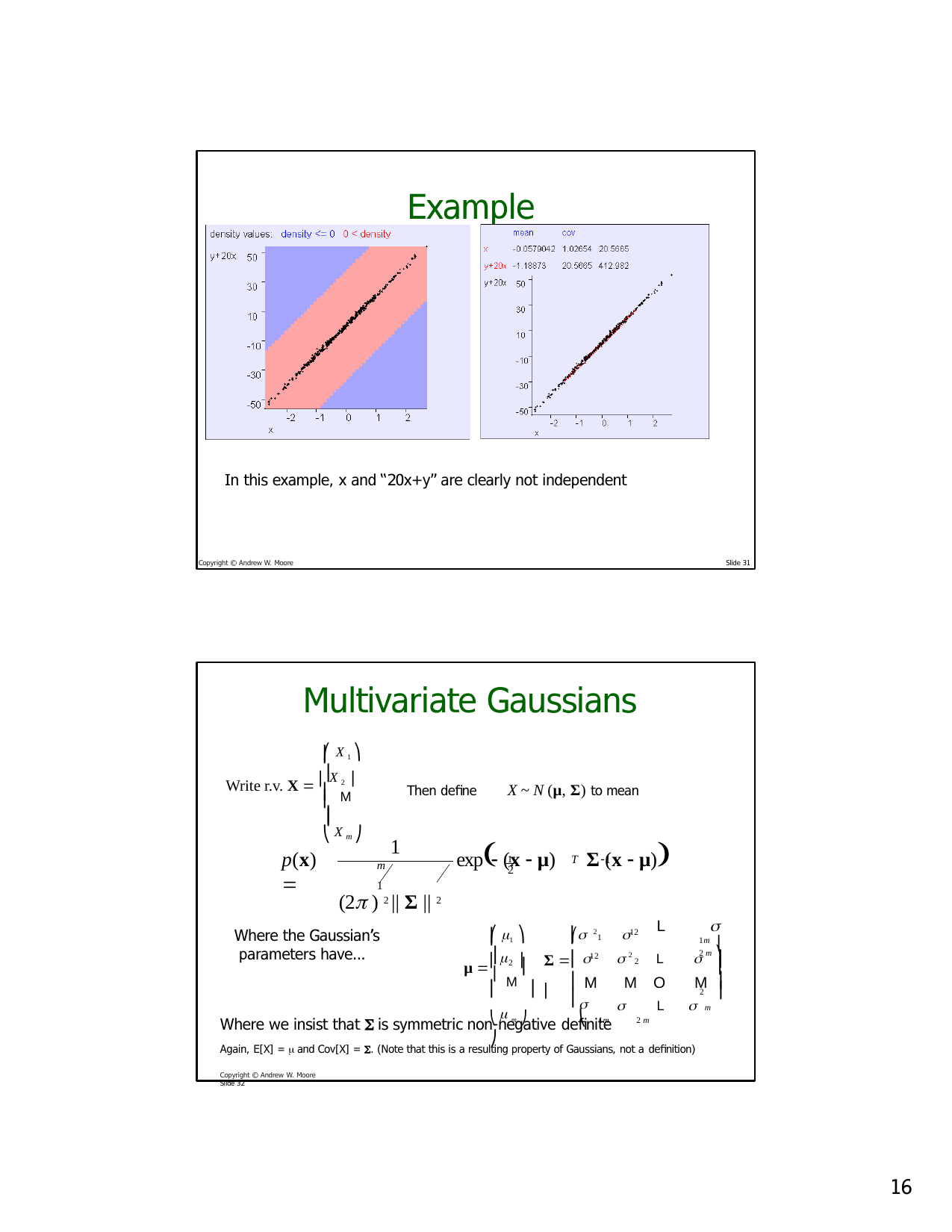

# Example

In this example, x and “20x+y” are clearly not independent
Copyright © Andrew W. Moore
Slide 31

Multivariate Gaussians
⎛ X 1 ⎞
⎜	⎟
Write r.v. X = ⎜ X 2 ⎟
Then define	X ~ N (μ, Σ) to mean
⎜ M ⎟
⎜	⎟
⎝ X m ⎠
exp(	Σ (x − μ))
1
1	T	−1
p(x) =
− (x − μ)
m	1
(2π ) 2 || Σ || 2
2

L    σ	⎞
⎛ μ1 ⎞
⎛σ  21	σ
⎜
Σ = ⎜
1m ⎟
Where the Gaussian’s  parameters have…
⎜	⎟
12
⎜ σ	σ 2 2	L σ	⎟
M	M	O	M
⎜ μ2 ⎟
12
2 m
⎟
μ = ⎜
⎟
⎜
⎟
⎜ M ⎟
⎝ μ m ⎠	⎝ 1m	2 m	⎠
⎜σ
⎟
2
σ	L σ m
Where we insist that Σ is symmetric non-negative definite
Again, E[X] = μ and Cov[X] = Σ. (Note that this is a resulting property of Gaussians, not a definition)

Copyright © Andrew W. Moore	Slide 32
16